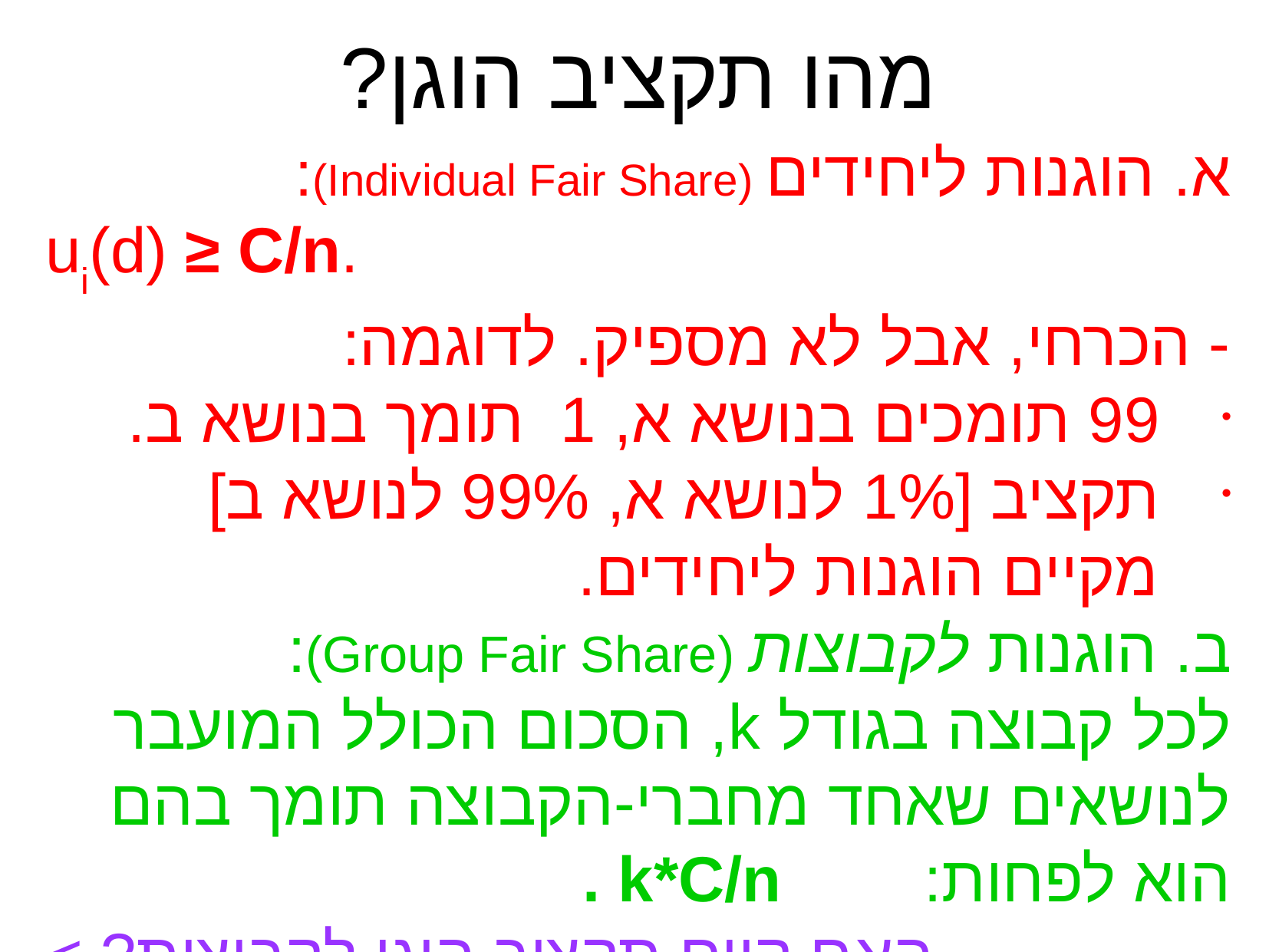

מהו תקציב הוגן?
א. הוגנות ליחידים (Individual Fair Share):
ui(d) ≥ C/n.
- הכרחי, אבל לא מספיק. לדוגמה:
99 תומכים בנושא א, 1  תומך בנושא ב.
תקציב [1% לנושא א, 99% לנושא ב] מקיים הוגנות ליחידים.
ב. הוגנות לקבוצות (Group Fair Share):
לכל קבוצה בגודל k, הסכום הכולל המועבר לנושאים שאחד מחברי-הקבוצה תומך בהם הוא לפחות:        k*C/n .
האם קיים תקציב הוגן לקבוצות? >